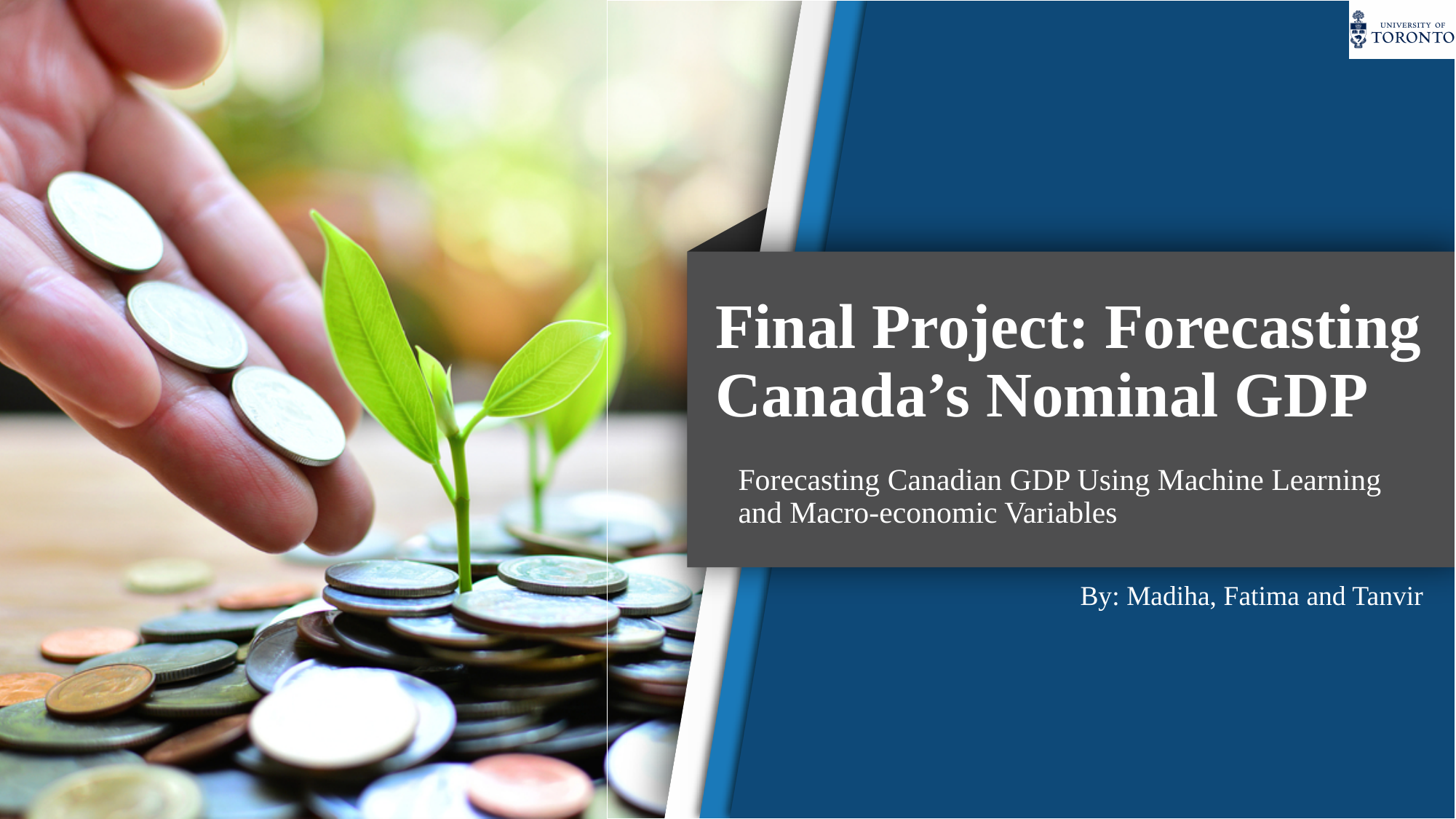

# Final Project: Forecasting Canada’s Nominal GDP
Forecasting Canadian GDP Using Machine Learning and Macro-economic Variables
By: Madiha, Fatima and Tanvir